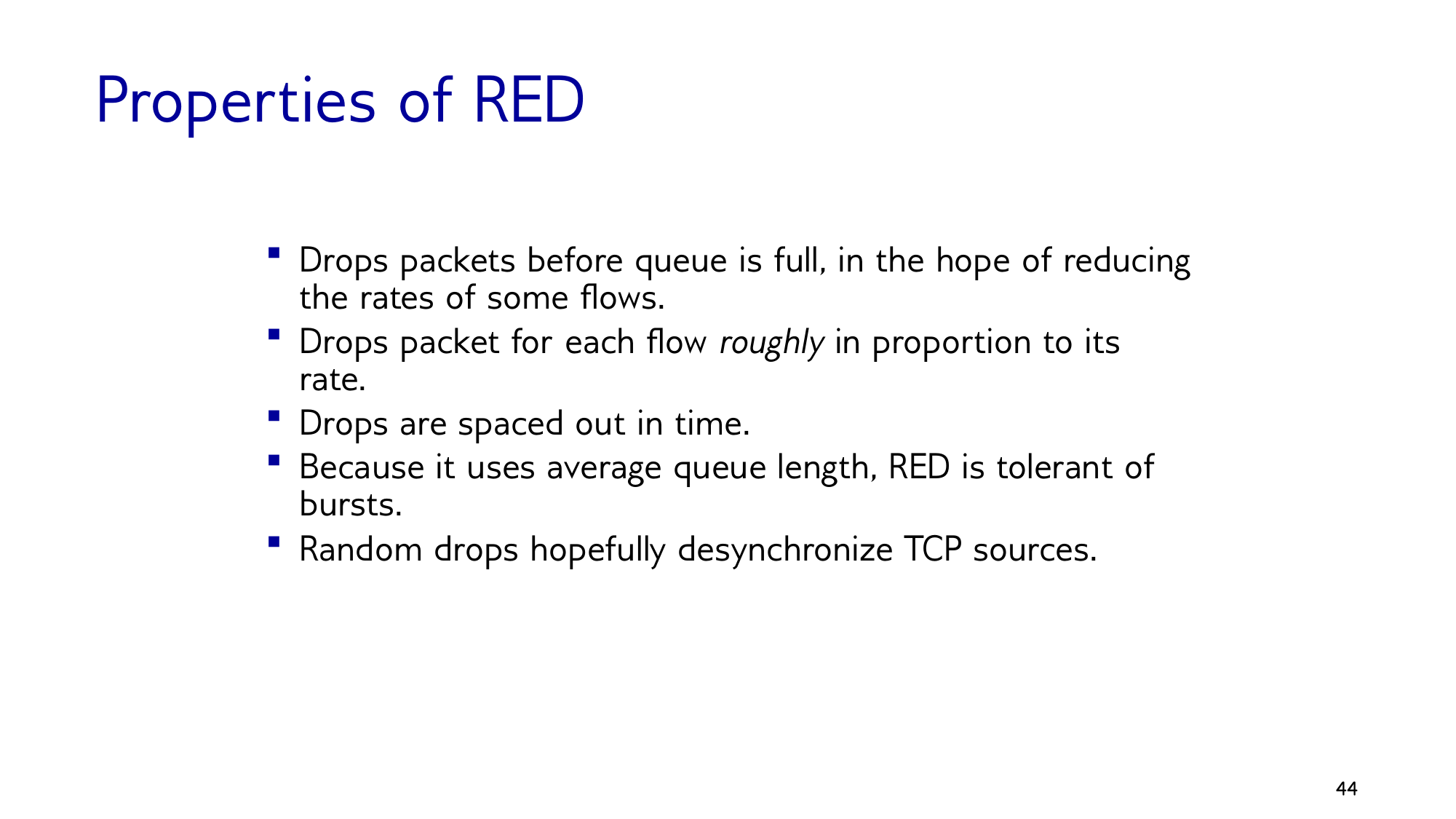

# Properties of RED
Drops packets before queue is full, in the hope of reducing the rates of some flows.
Drops packet for each flow roughly in proportion to its rate.
Drops are spaced out in time.
Because it uses average queue length, RED is tolerant of bursts.
Random drops hopefully desynchronize TCP sources.

44